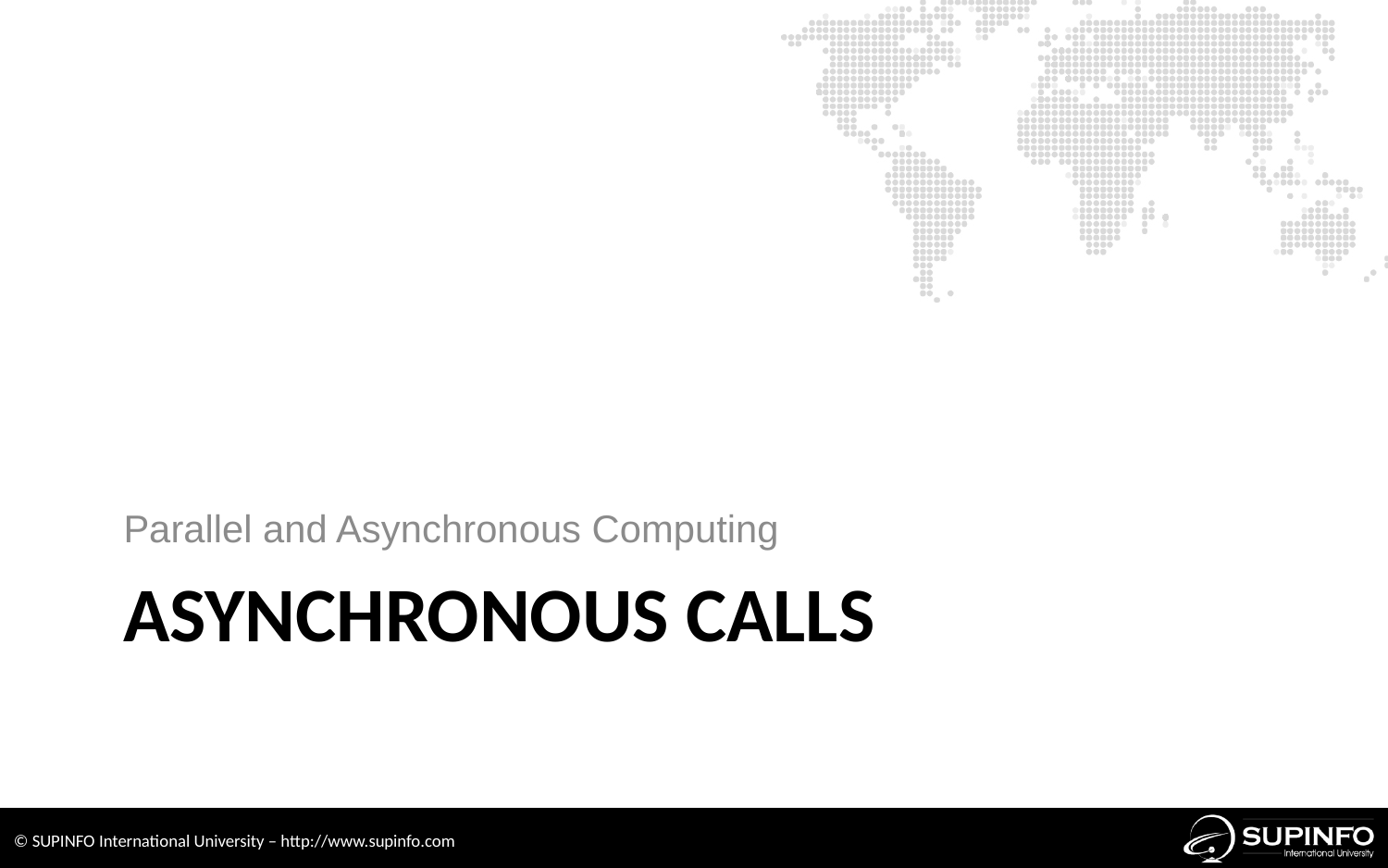

Parallel and Asynchronous Computing
# Asynchronous calls